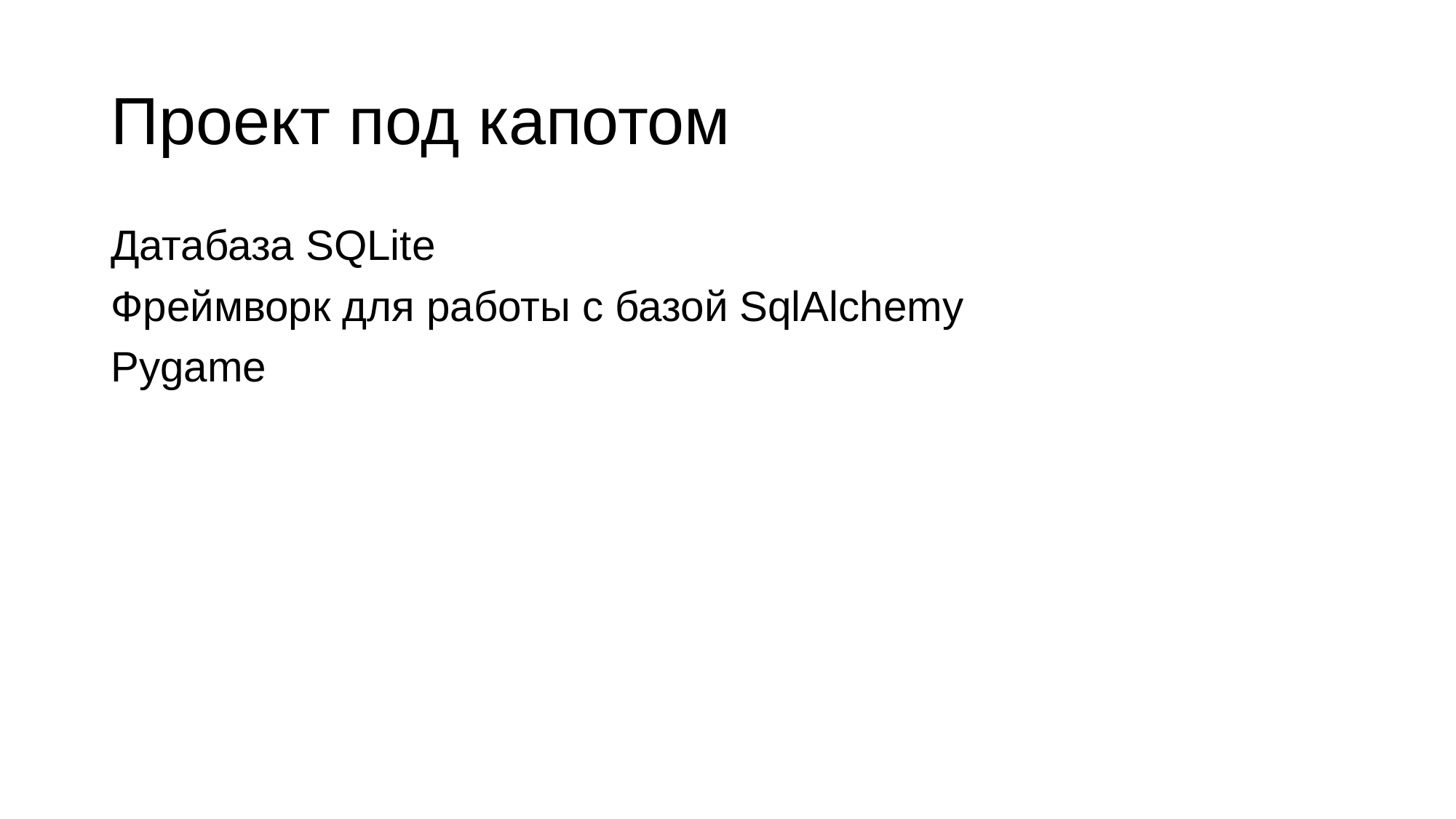

# Проект под капотом
Датабаза SQLite
Фреймворк для работы с базой SqlAlchemy
Pygame